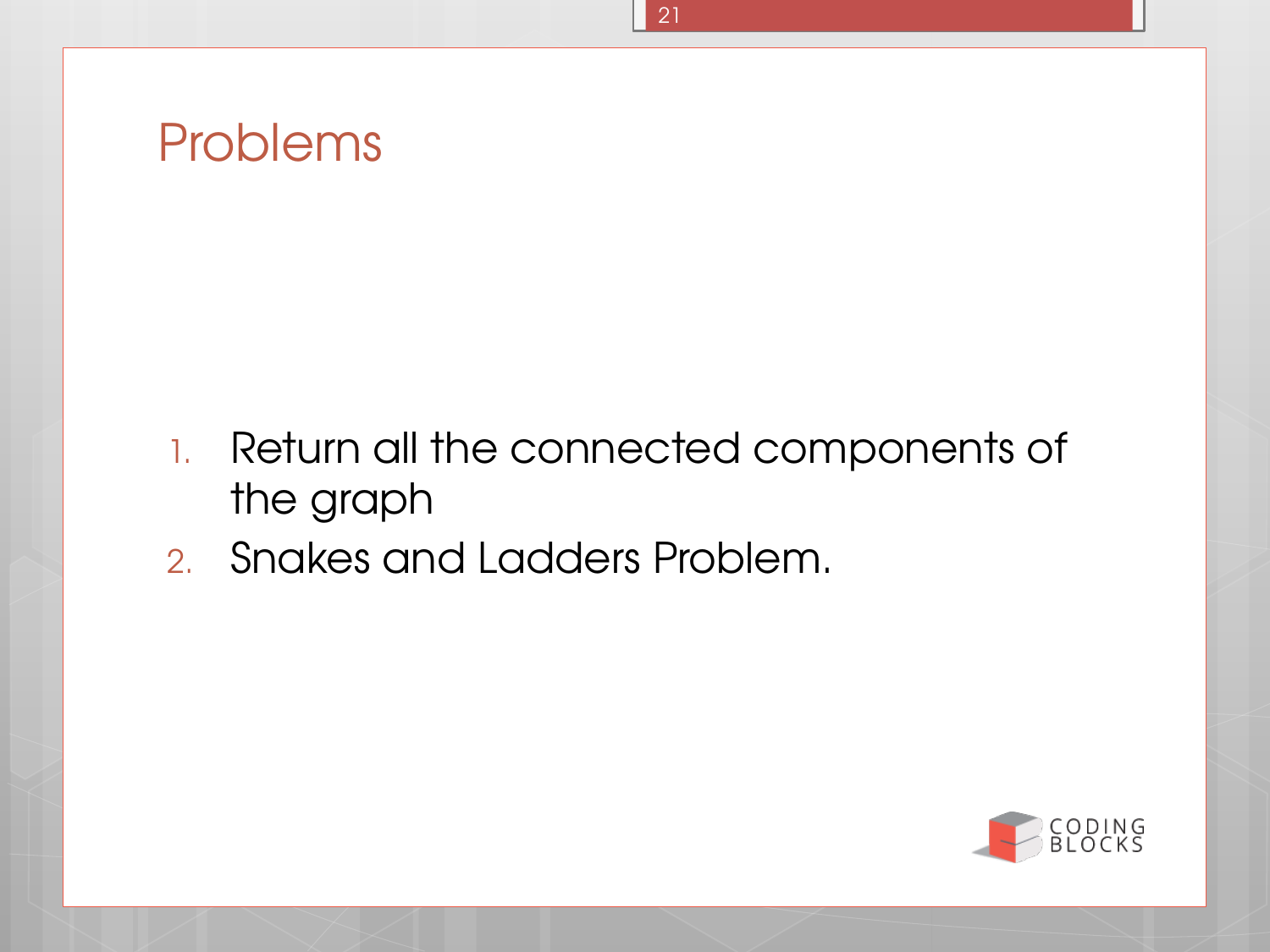

21
# Problems
Return all the connected components of the graph
Snakes and Ladders Problem.